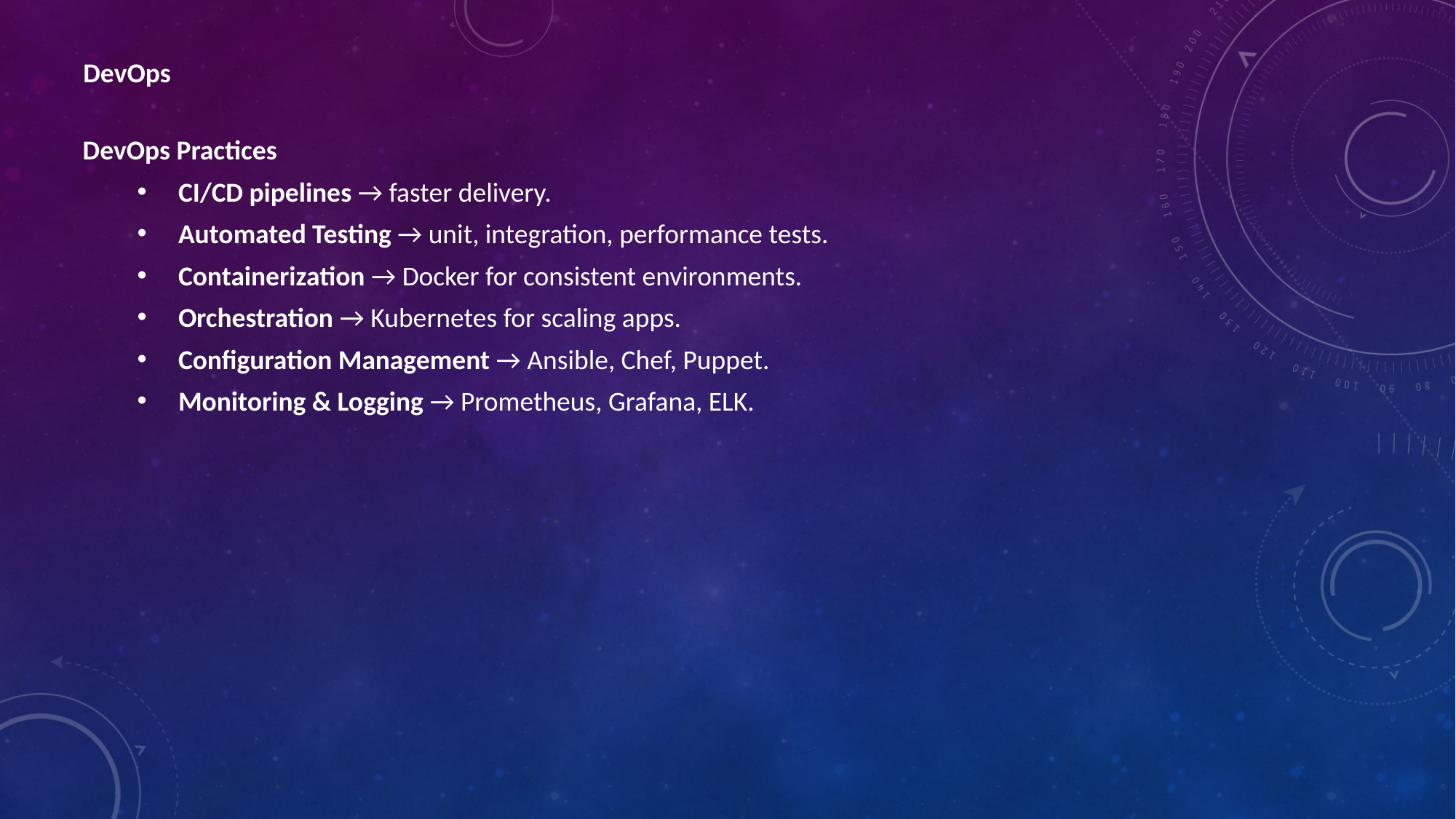

DevOps

DevOps Practices
CI/CD pipelines → faster delivery.
Automated Testing → unit, integration, performance tests.
Containerization → Docker for consistent environments.
Orchestration → Kubernetes for scaling apps.
Configuration Management → Ansible, Chef, Puppet.
Monitoring & Logging → Prometheus, Grafana, ELK.